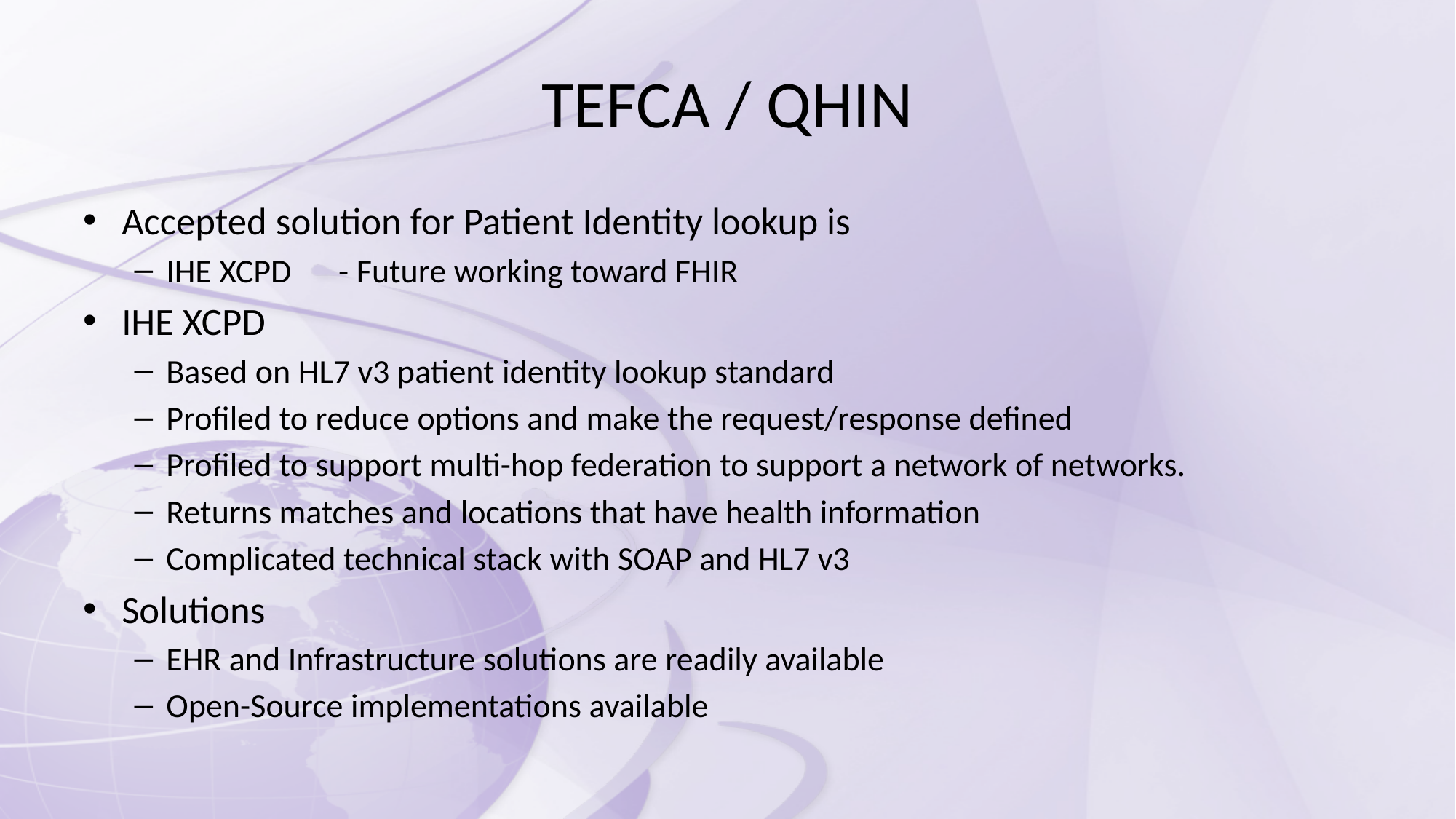

# TEFCA / QHIN
Accepted solution for Patient Identity lookup is
IHE XCPD						- Future working toward FHIR
IHE XCPD
Based on HL7 v3 patient identity lookup standard
Profiled to reduce options and make the request/response defined
Profiled to support multi-hop federation to support a network of networks.
Returns matches and locations that have health information
Complicated technical stack with SOAP and HL7 v3
Solutions
EHR and Infrastructure solutions are readily available
Open-Source implementations available